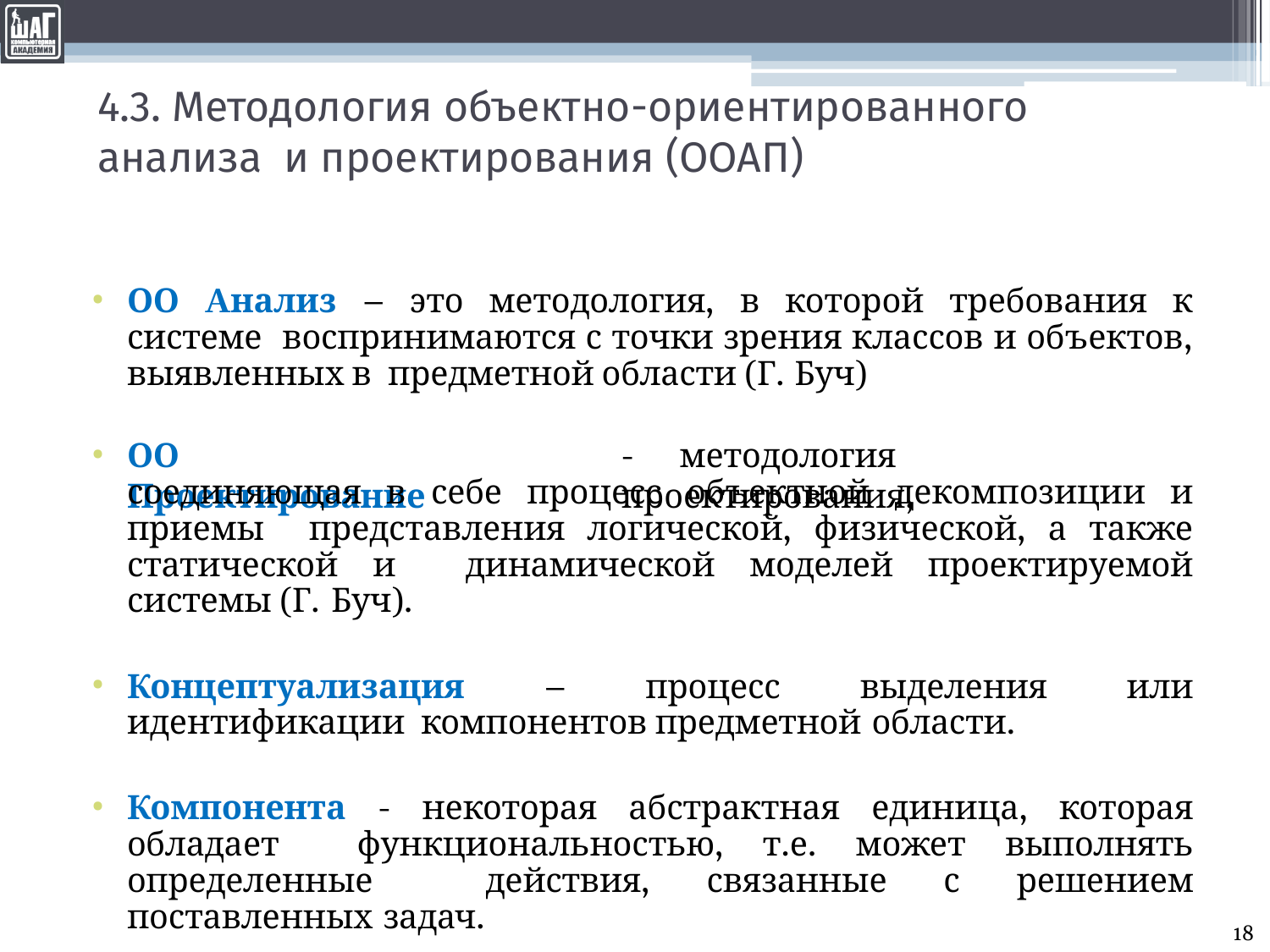

# 4.3. Методология объектно-ориентированного анализа  и проектирования (ООАП)
ОО Aнализ – это методология, в которой требования к системе  воспринимаются с точки зрения классов и объектов, выявленных в  предметной области (Г. Буч)
ОО	Проектирование
-	методология	проектирования,
соединяющая в себе процесс объектной декомпозиции и приемы  представления логической, физической, а также статической и  динамической моделей проектируемой системы (Г. Буч).

Концептуализация – процесс выделения или идентификации  компонентов предметной области.

Компонента - некоторая абстрактная единица, которая обладает  функциональностью, т.е. может выполнять определенные  действия, связанные с решением поставленных задач.
18